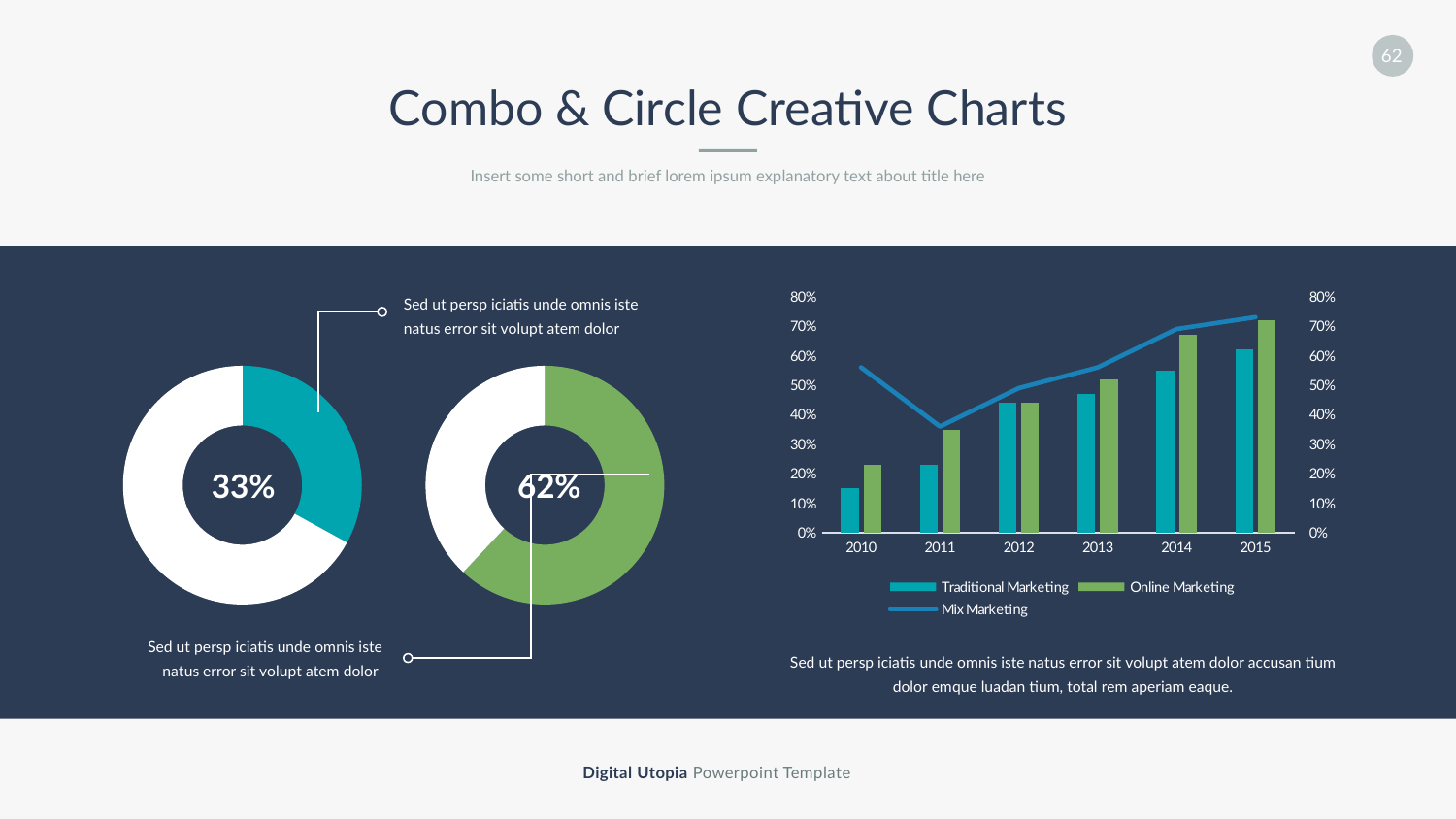

Combo & Circle Creative Charts
Insert some short and brief lorem ipsum explanatory text about title here

### Chart

| Category | Traditional Marketing | Online Marketing | Mix Marketing |
|---|---|---|---|
| 2010 | 0.15 | 0.23 | 0.56 |
| 2011 | 0.23 | 0.35 | 0.36 |
| 2012 | 0.44 | 0.44 | 0.49 |
| 2013 | 0.47 | 0.52 | 0.56 |
| 2014 | 0.55 | 0.67 | 0.69 |
| 2015 | 0.62 | 0.72 | 0.73 |
Sed ut persp iciatis unde omnis iste natus error sit volupt atem dolor

### Chart

| Category | Sales |
|---|---|
| 1st Qtr | 0.33 |
| 2nd Qtr | 0.67 |

### Chart

| Category | Sales |
|---|---|
| 1st Qtr | 0.62 |
| 2nd Qtr | 0.38 |
33%
62%
Sed ut persp iciatis unde omnis iste natus error sit volupt atem dolor
Sed ut persp iciatis unde omnis iste natus error sit volupt atem dolor accusan tium dolor emque luadan tium, total rem aperiam eaque.